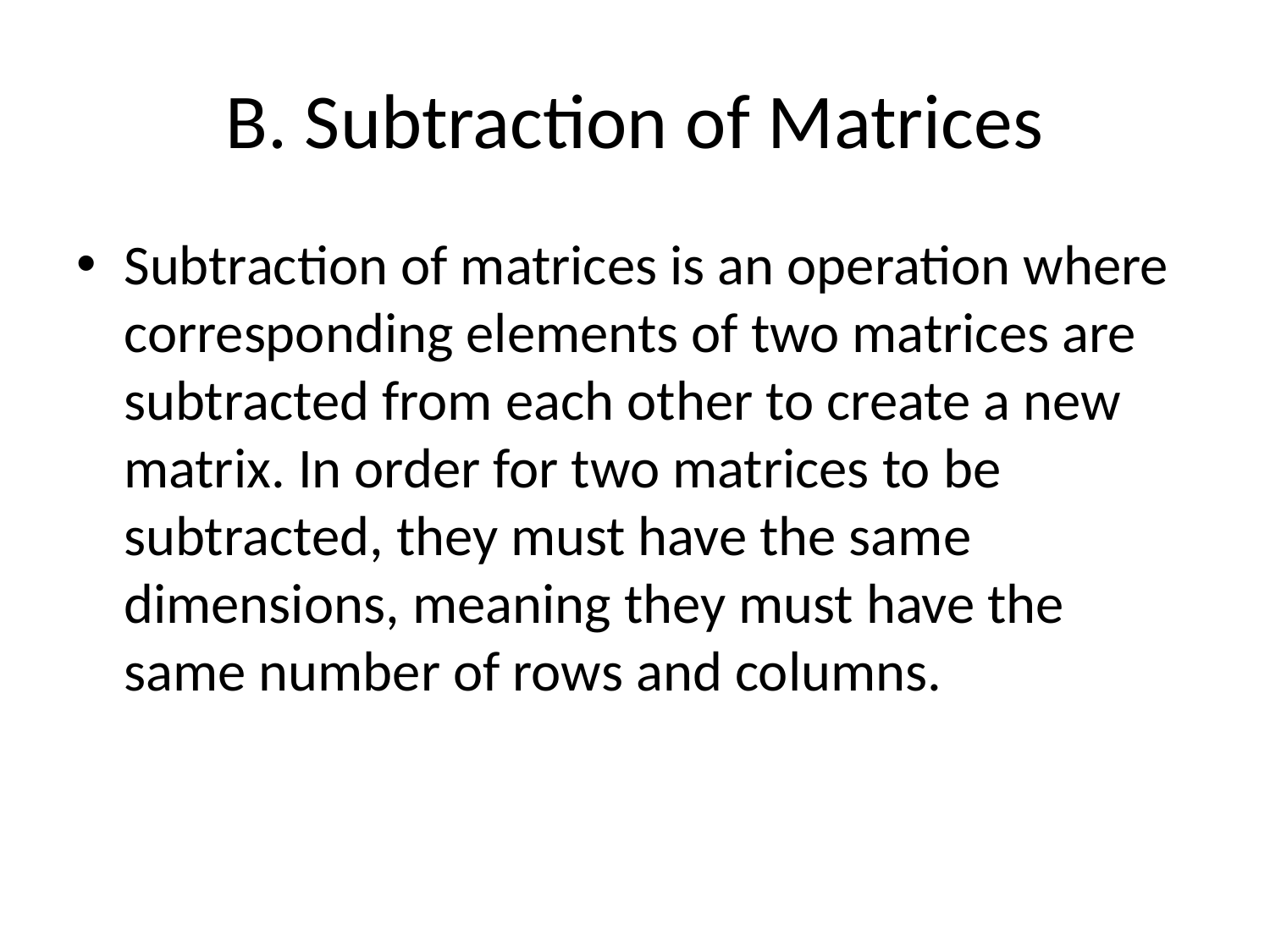

# B. Subtraction of Matrices
Subtraction of matrices is an operation where corresponding elements of two matrices are subtracted from each other to create a new matrix. In order for two matrices to be subtracted, they must have the same dimensions, meaning they must have the same number of rows and columns.